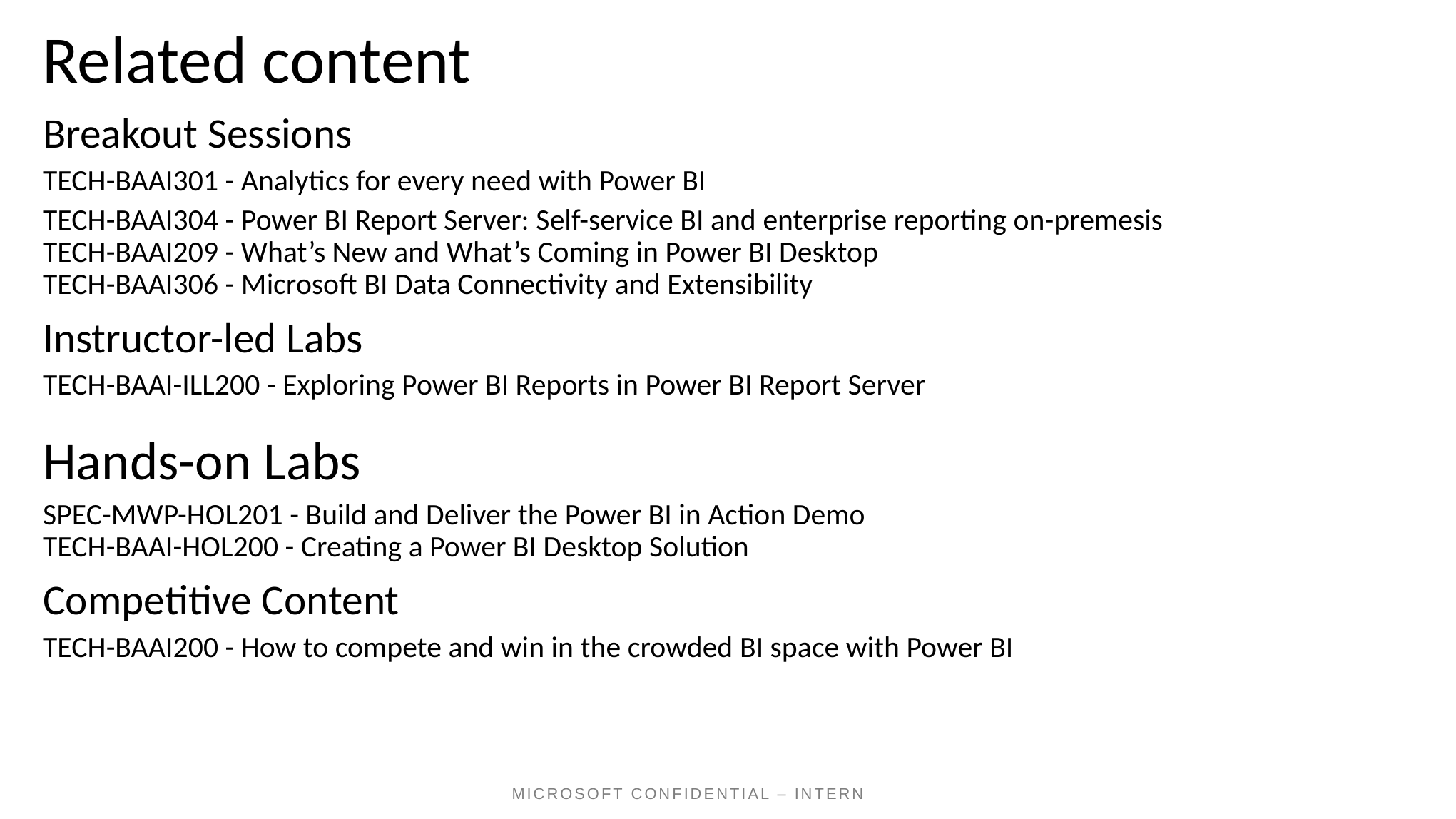

# Related content
Breakout Sessions
TECH-BAAI301 - Analytics for every need with Power BI
TECH-BAAI304 - Power BI Report Server: Self-service BI and enterprise reporting on-premesis
TECH-BAAI209 - What’s New and What’s Coming in Power BI Desktop
TECH-BAAI306 - Microsoft BI Data Connectivity and Extensibility
Instructor-led Labs
TECH-BAAI-ILL200 - Exploring Power BI Reports in Power BI Report Server
Hands-on Labs
SPEC-MWP-HOL201 - Build and Deliver the Power BI in Action Demo
TECH-BAAI-HOL200 - Creating a Power BI Desktop Solution
Competitive Content
TECH-BAAI200 - How to compete and win in the crowded BI space with Power BI